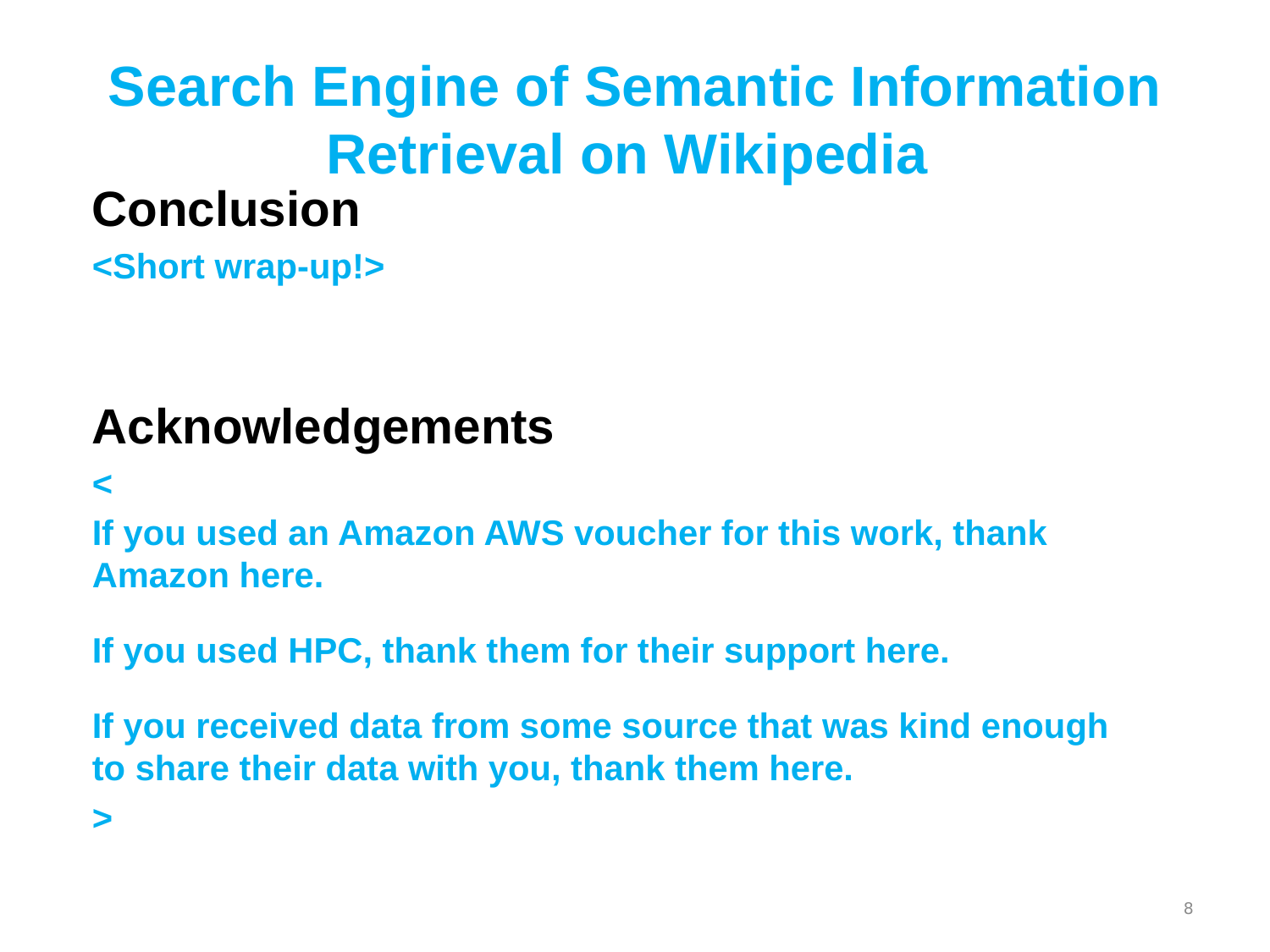

# Search Engine of Semantic Information Retrieval on Wikipedia

Conclusion
<Short wrap-up!>

Acknowledgements
<
If you used an Amazon AWS voucher for this work, thank Amazon here.

If you used HPC, thank them for their support here.

If you received data from some source that was kind enough to share their data with you, thank them here.
>

8